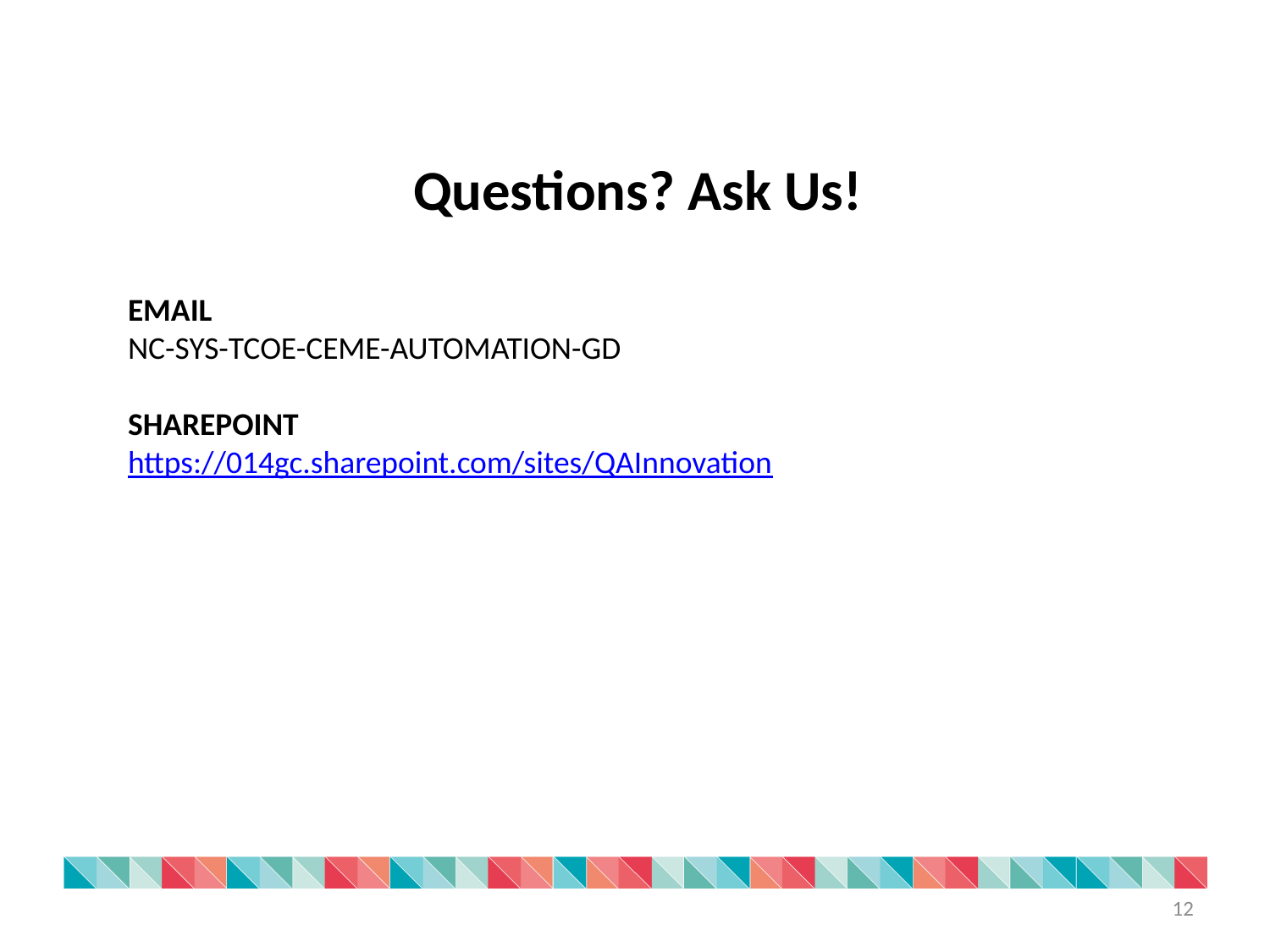

Questions? Ask Us!

EMAIL
NC-SYS-TCOE-CEME-AUTOMATION-GD

SHAREPOINT
https://014gc.sharepoint.com/sites/QAInnovation

12